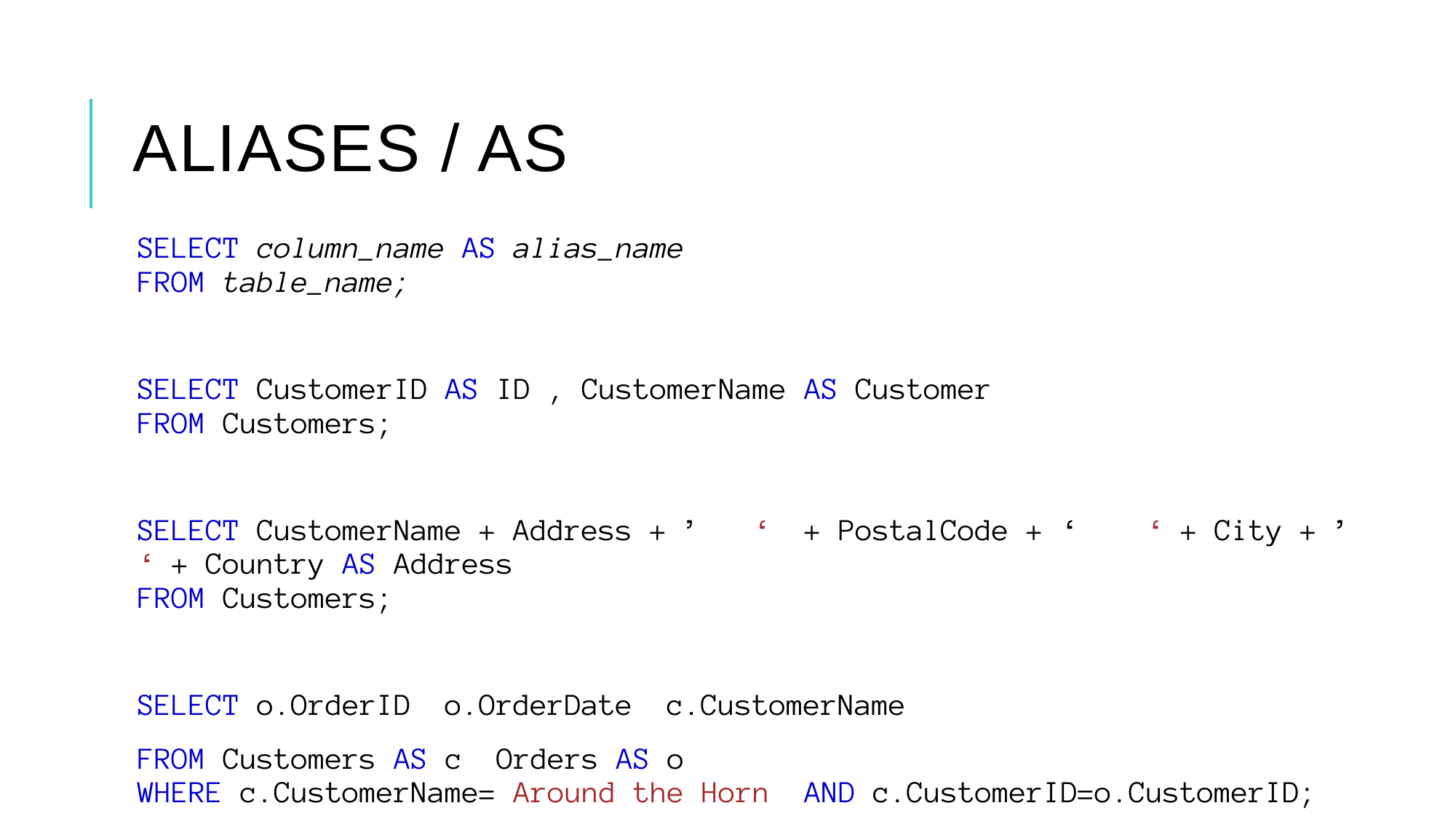

# Aliases / As
SELECT column_name AS alias_name
FROM table_name;

SELECT CustomerID AS ID , CustomerName AS Customer
FROM Customers;

SELECT CustomerName + Address + ’   ‘  + PostalCode + ‘    ‘ + City + ’    ‘ + Country AS Address
FROM Customers;

SELECT o.OrderID  o.OrderDate  c.CustomerName
FROM Customers AS c  Orders AS o
WHERE c.CustomerName= Around the Horn  AND c.CustomerID=o.CustomerID;